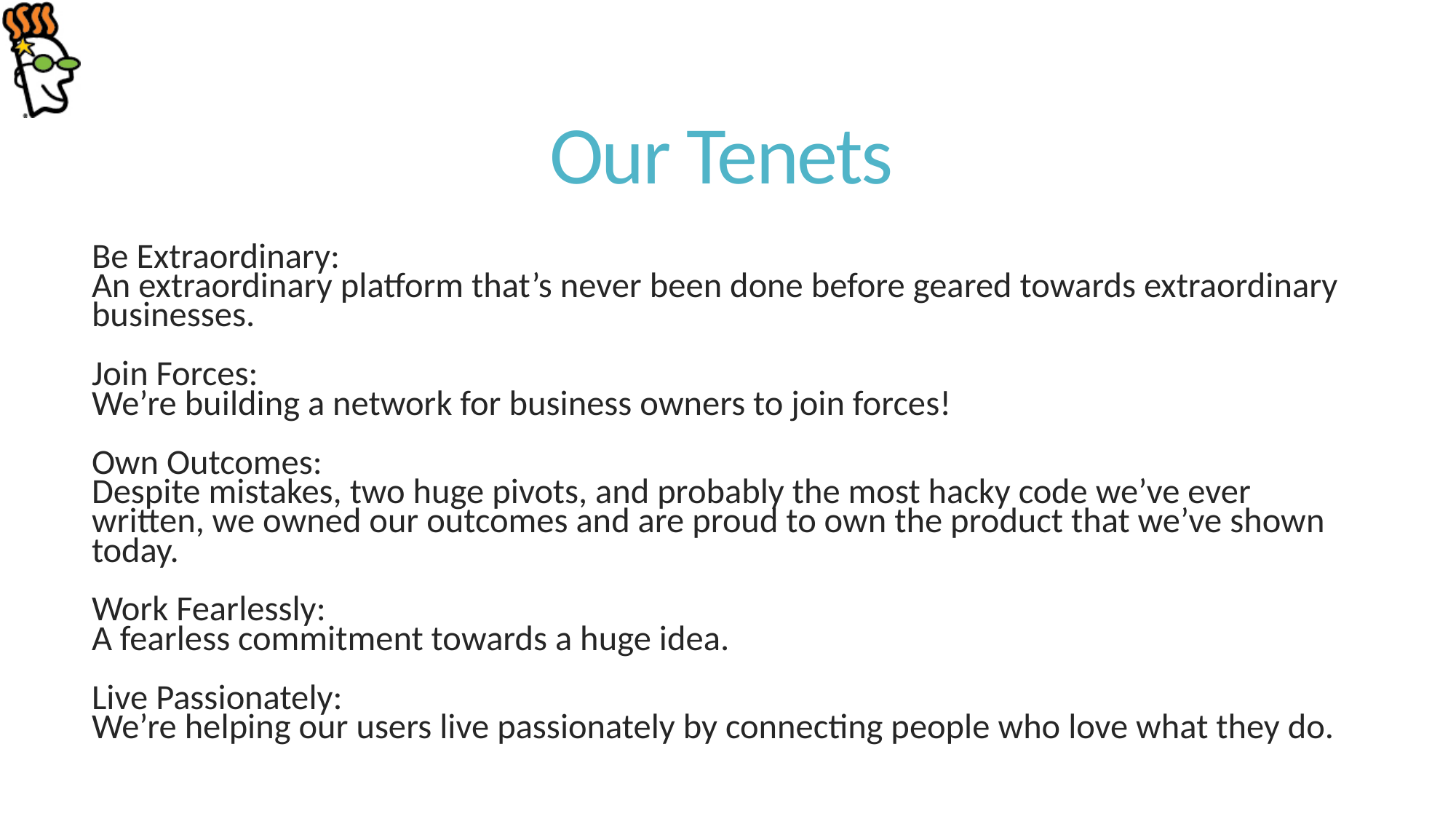

# Our Tenets
Be Extraordinary:
An extraordinary platform that’s never been done before geared towards extraordinary businesses.
Join Forces:
We’re building a network for business owners to join forces!
Own Outcomes:
Despite mistakes, two huge pivots, and probably the most hacky code we’ve ever written, we owned our outcomes and are proud to own the product that we’ve shown today.
Work Fearlessly:
A fearless commitment towards a huge idea.
Live Passionately:
We’re helping our users live passionately by connecting people who love what they do.